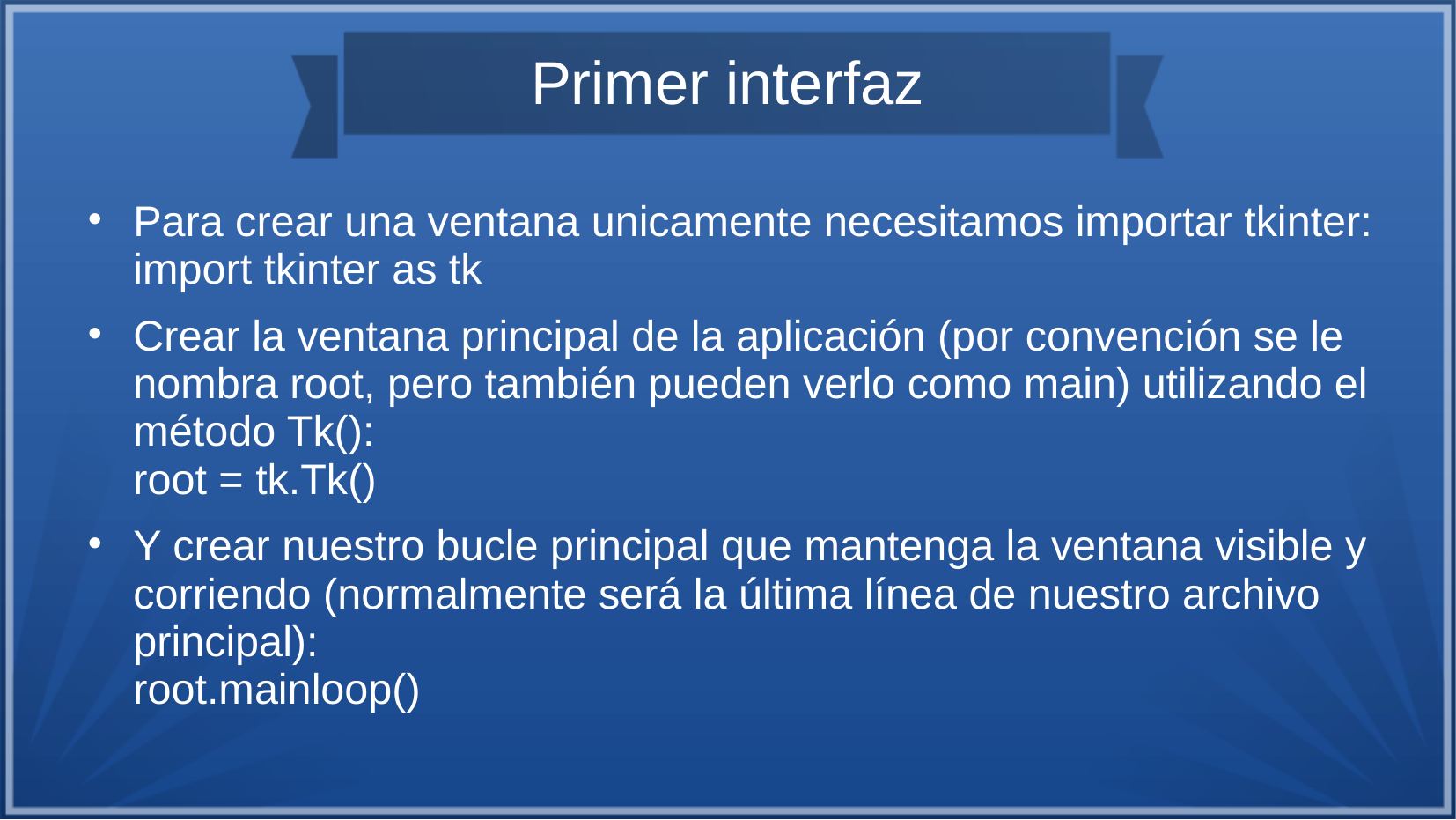

# Primer interfaz
Para crear una ventana unicamente necesitamos importar tkinter:
import tkinter as tk
Crear la ventana principal de la aplicación (por convención se le nombra root, pero también pueden verlo como main) utilizando el método Tk():
root = tk.Tk()
Y crear nuestro bucle principal que mantenga la ventana visible y corriendo (normalmente será la última línea de nuestro archivo principal):
root.mainloop()